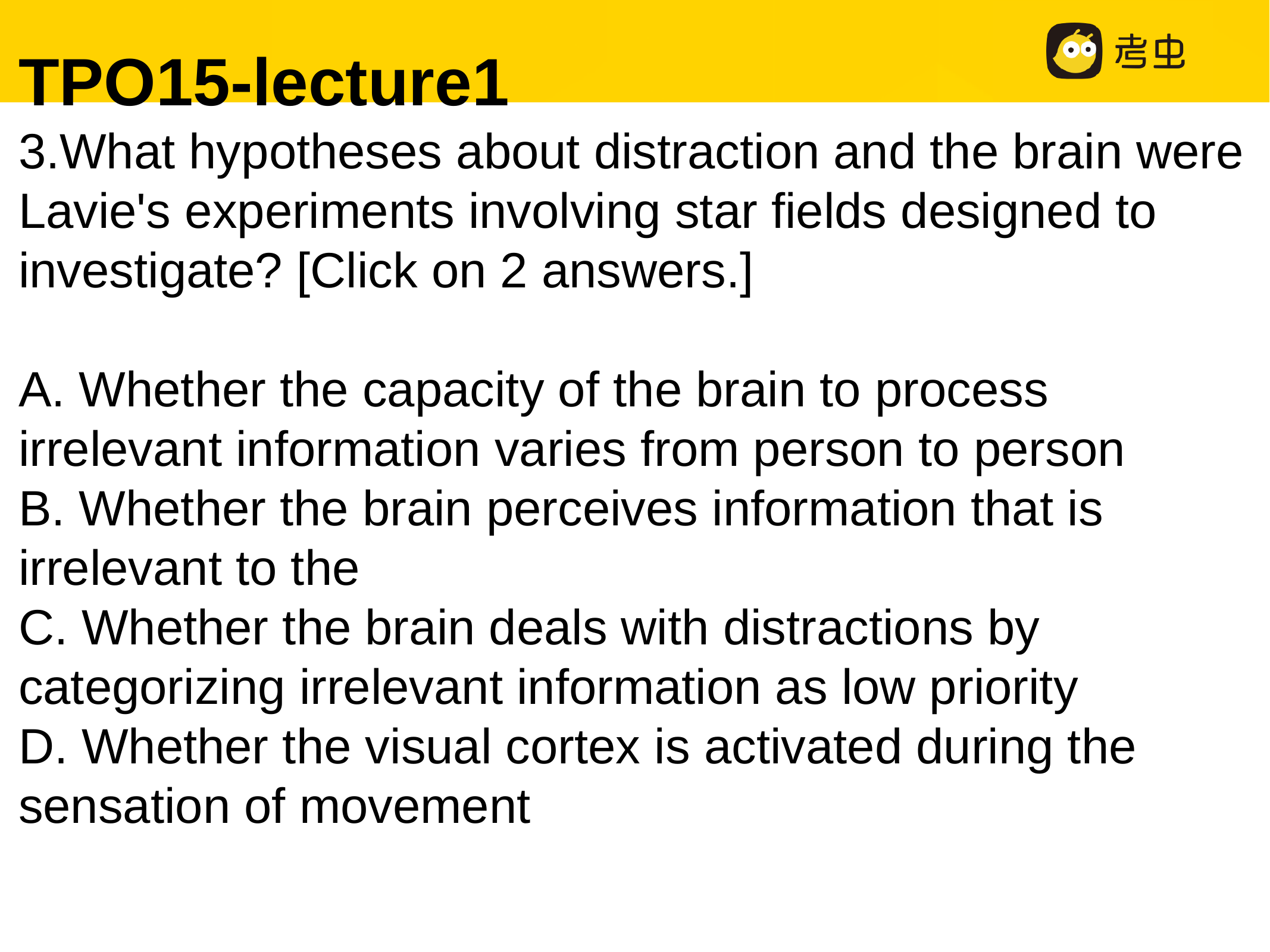

TPO15-lecture1
3.What hypotheses about distraction and the brain were Lavie's experiments involving star fields designed to investigate? [Click on 2 answers.]

A. Whether the capacity of the brain to process irrelevant information varies from person to person
B. Whether the brain perceives information that is irrelevant to the
C. Whether the brain deals with distractions by categorizing irrelevant information as low priority
D. Whether the visual cortex is activated during the sensation of movement